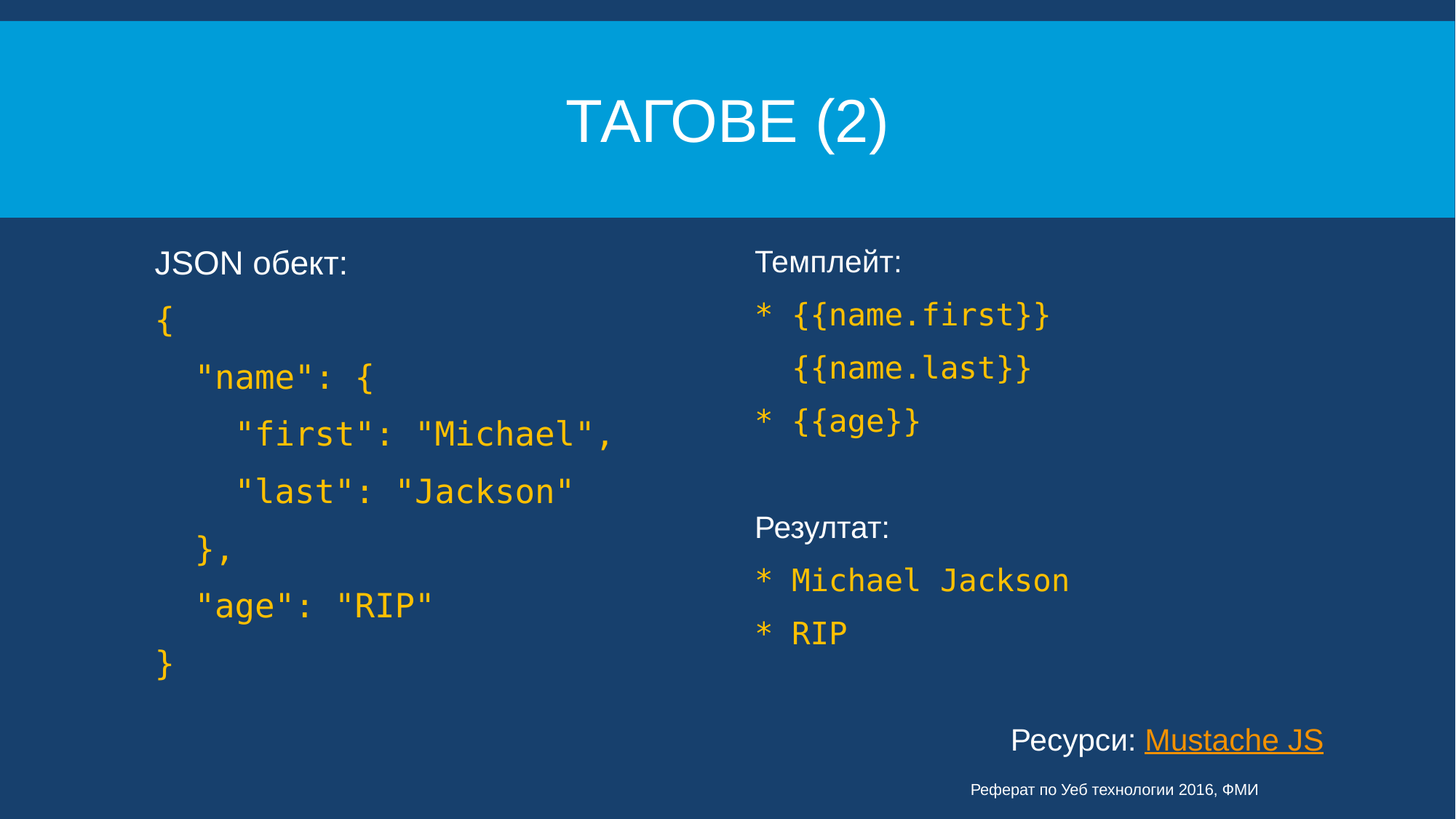

# ТАгове (2)
JSON обект:
{
  "name": {
    "first": "Michael",
    "last": "Jackson"
  },
  "age": "RIP"
}
Темплейт:
* {{name.first}}
  {{name.last}}
* {{age}}

Резултат:
* Michael Jackson
* RIP

Ресурси: Mustachе JS
Реферат по Уеб технологии 2016, ФМИ